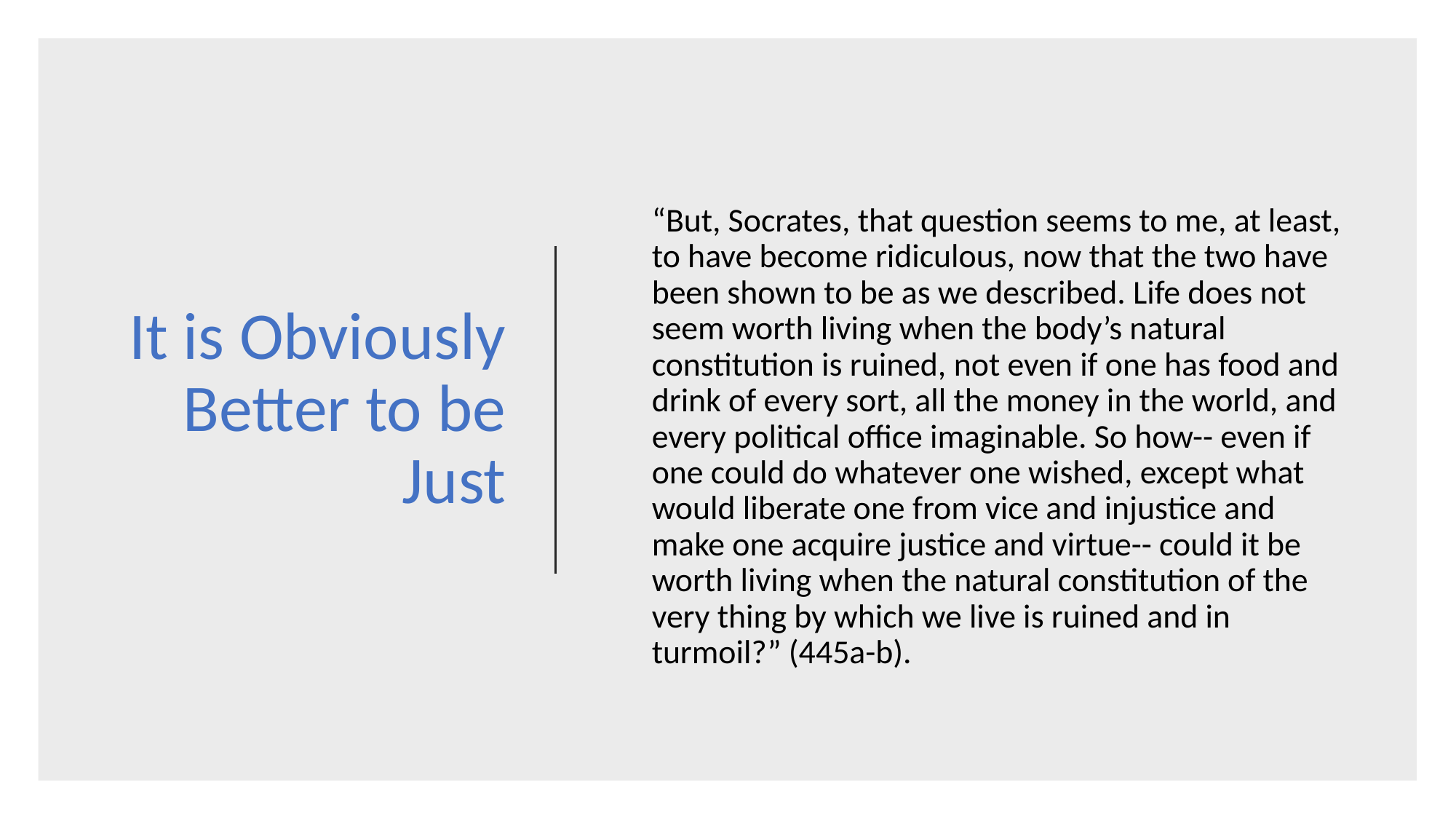

It is Obviously Better to be Just

“But, Socrates, that question seems to me, at least, to have become ridiculous, now that the two have been shown to be as we described. Life does not seem worth living when the body’s natural constitution is ruined, not even if one has food and drink of every sort, all the money in the world, and every political office imaginable. So how-- even if one could do whatever one wished, except what would liberate one from vice and injustice and make one acquire justice and virtue-- could it be worth living when the natural constitution of the very thing by which we live is ruined and in turmoil?” (445a-b).